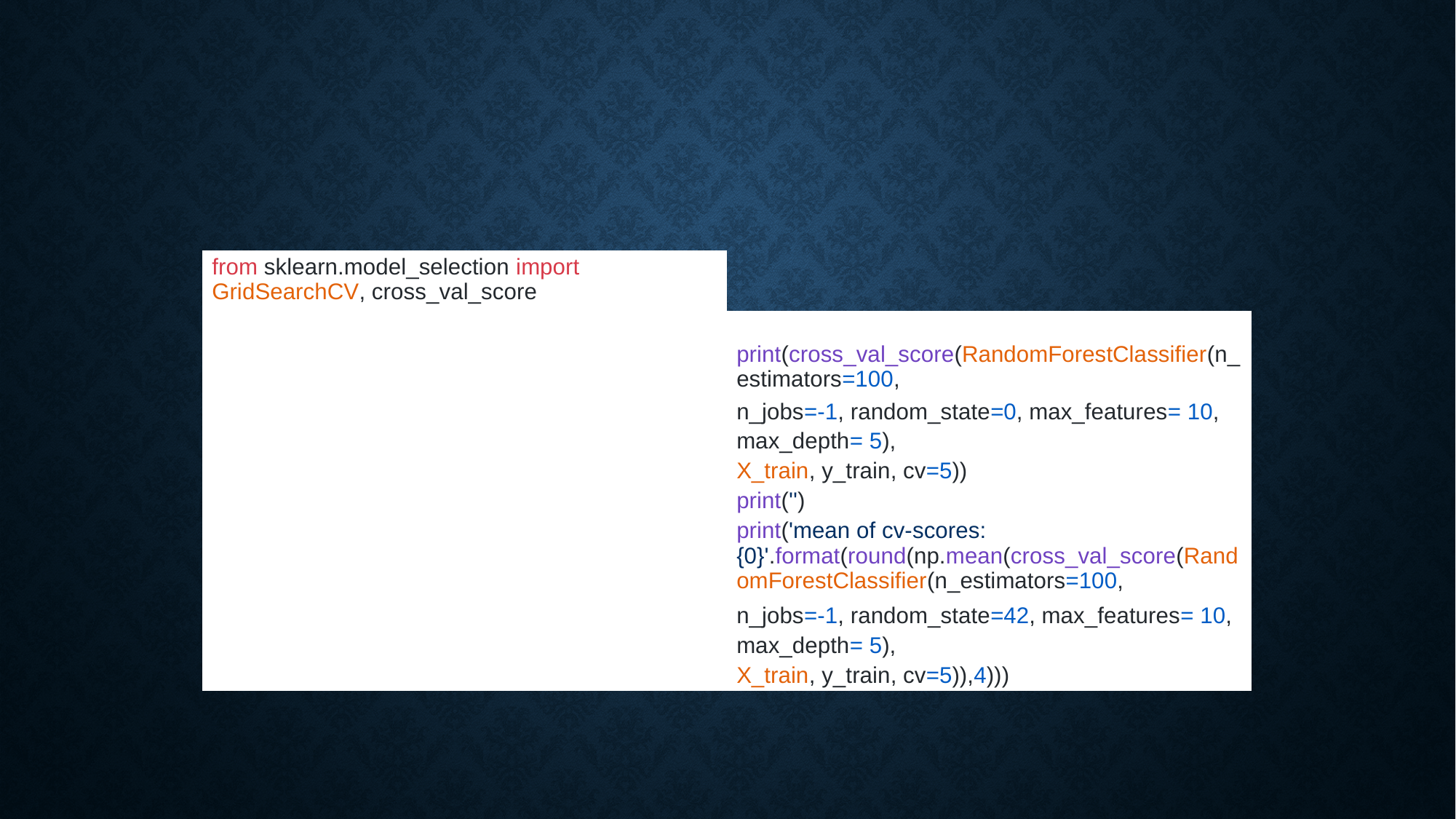

| from sklearn.model\_selection import GridSearchCV, cross\_val\_score |  |
| --- | --- |
|  |  |
|  | print(cross\_val\_score(RandomForestClassifier(n\_estimators=100, |
|  | n\_jobs=-1, random\_state=0, max\_features= 10, |
|  | max\_depth= 5), |
|  | X\_train, y\_train, cv=5)) |
|  | print('') |
|  | print('mean of cv-scores: {0}'.format(round(np.mean(cross\_val\_score(RandomForestClassifier(n\_estimators=100, |
|  | n\_jobs=-1, random\_state=42, max\_features= 10, |
|  | max\_depth= 5), |
|  | X\_train, y\_train, cv=5)),4))) |